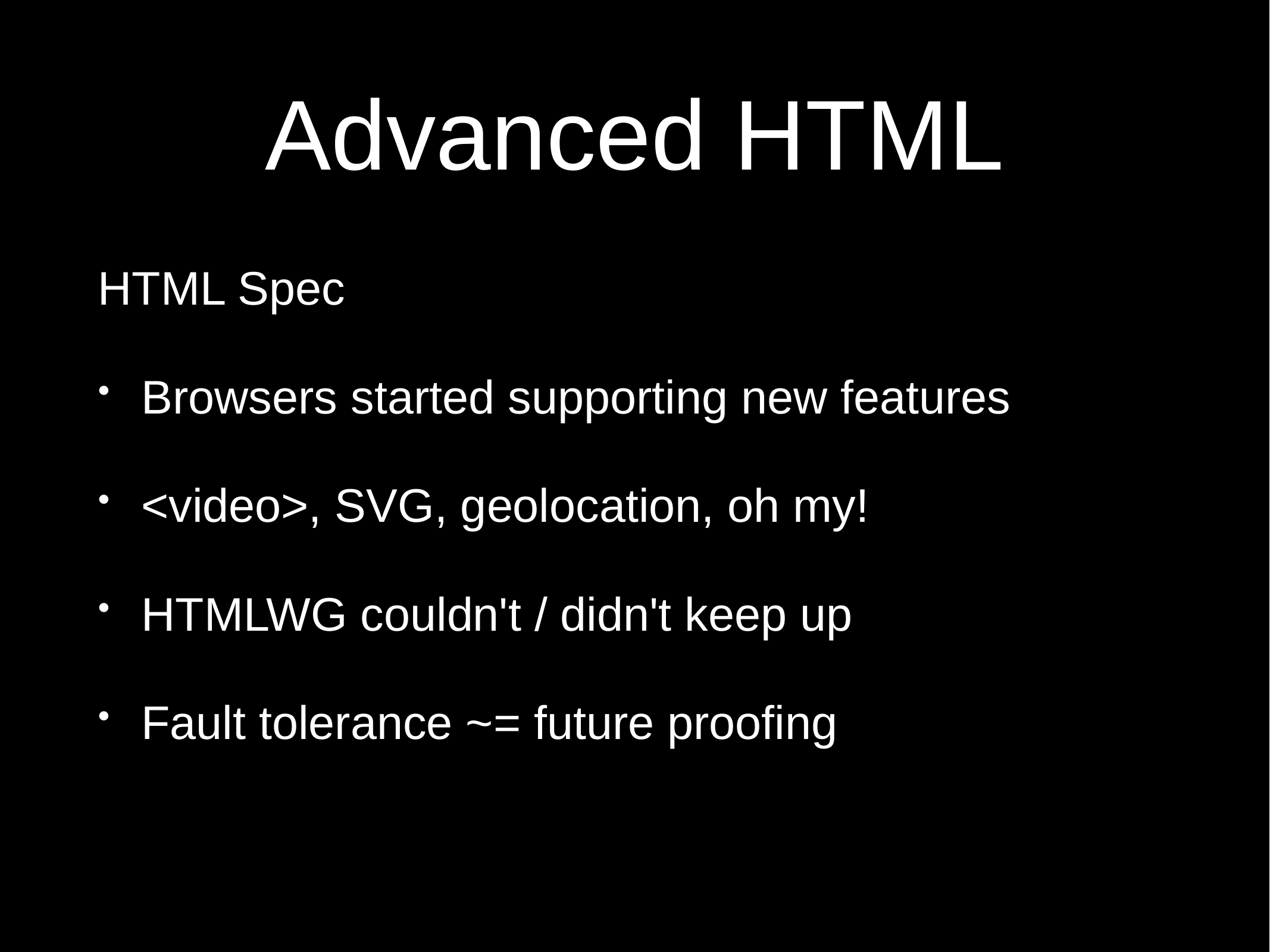

# Advanced HTML
HTML Spec
Browsers started supporting new features
<video>, SVG, geolocation, oh my!
HTMLWG couldn't / didn't keep up
Fault tolerance ~= future proofing